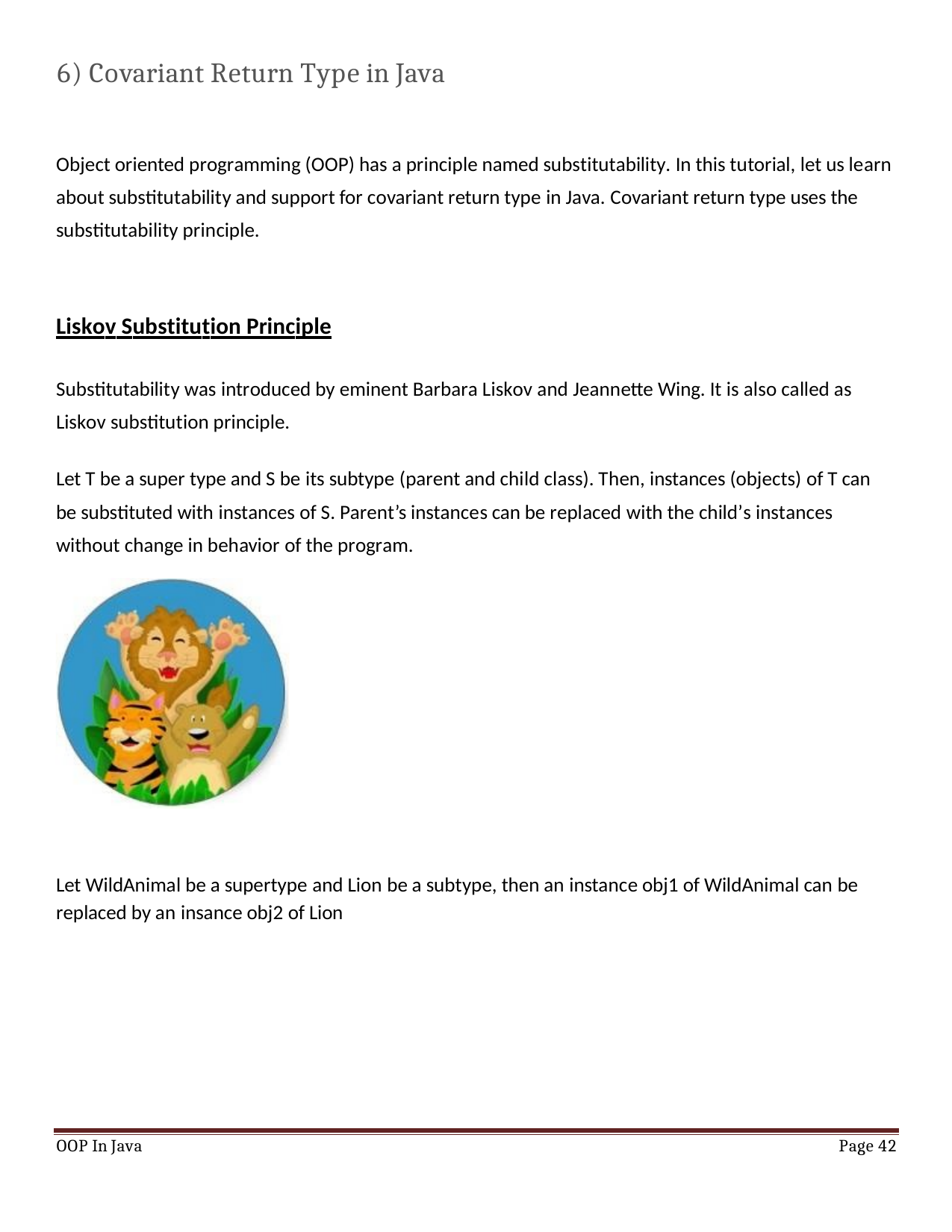

6) Covariant Return Type in Java

Object oriented programming (OOP) has a principle named substitutability. In this tutorial, let us learn about substitutability and support for covariant return type in Java. Covariant return type uses the substitutability principle.
Liskov Substitution Principle

Substitutability was introduced by eminent Barbara Liskov and Jeannette Wing. It is also called as Liskov substitution principle.

Let T be a super type and S be its subtype (parent and child class). Then, instances (objects) of T can be substituted with instances of S. Parent’s instances can be replaced with the child’s instances without change in behavior of the program.

Let WildAnimal be a supertype and Lion be a subtype, then an instance obj1 of WildAnimal can be replaced by an insance obj2 of Lion
OOP In Java
Page 42